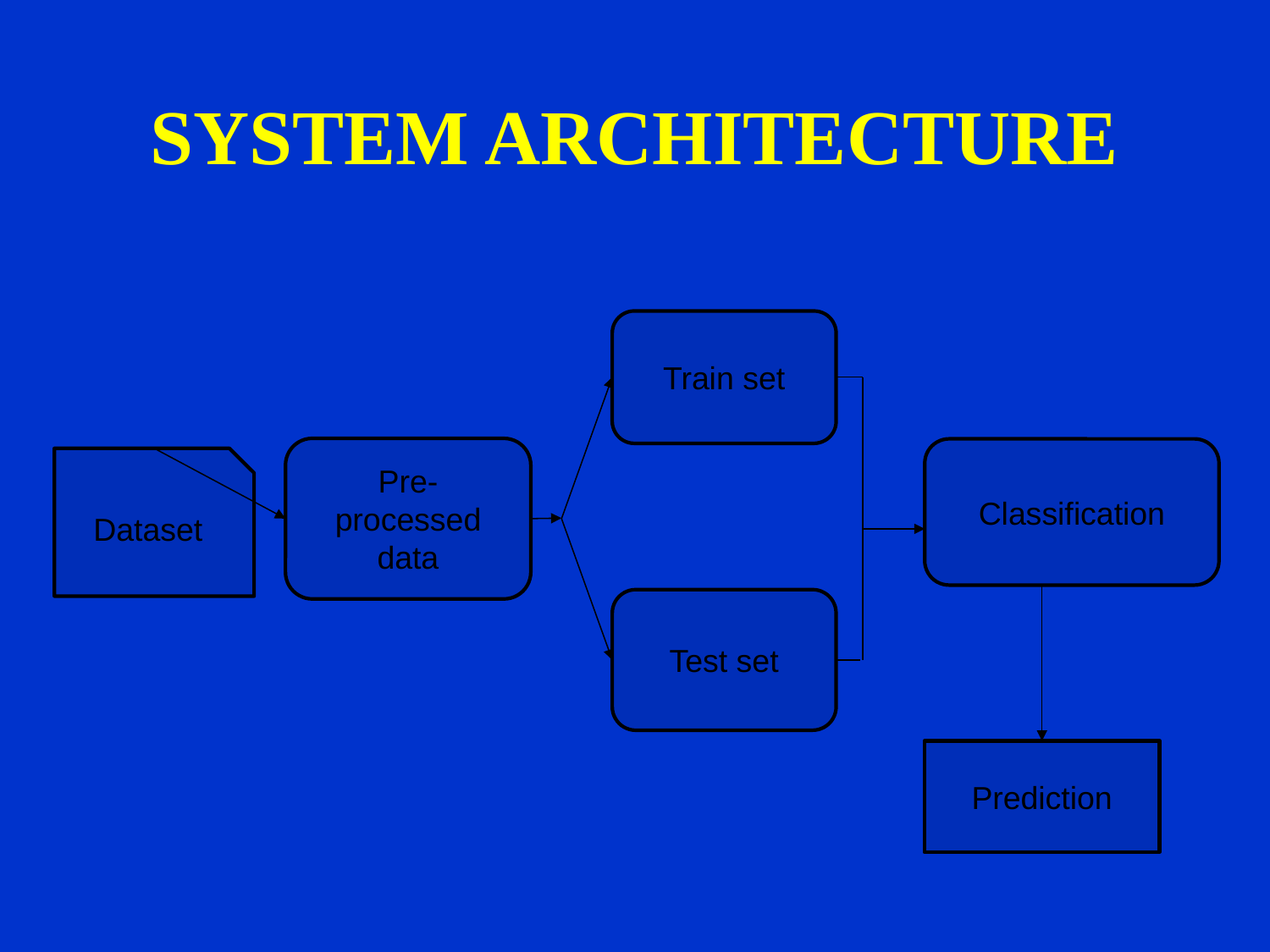

# SYSTEM ARCHITECTURE
Train set
Pre-processed data
Classification
Dataset
Test set
Prediction